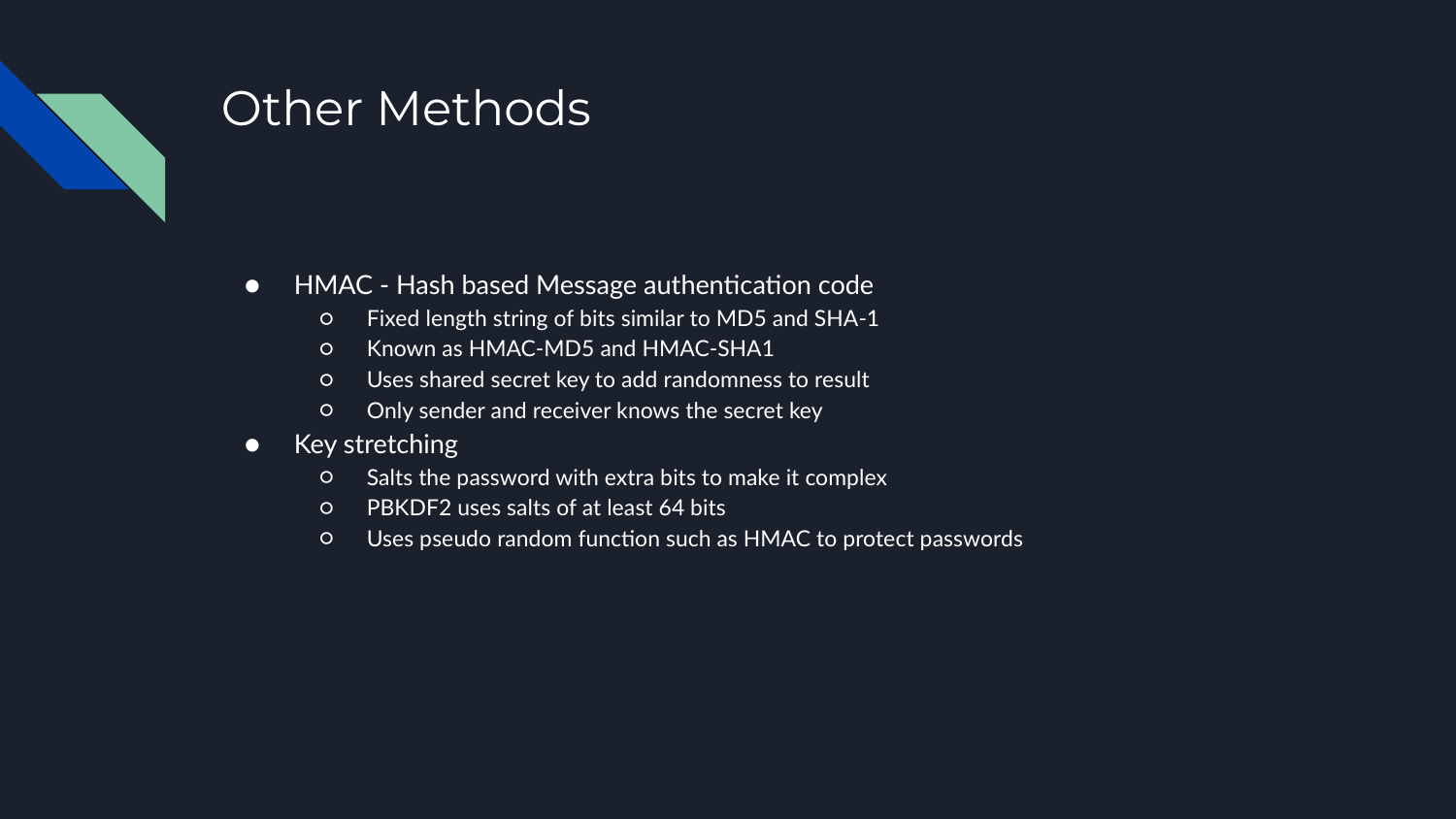

# Other Methods
HMAC - Hash based Message authentication code
Fixed length string of bits similar to MD5 and SHA-1
Known as HMAC-MD5 and HMAC-SHA1
Uses shared secret key to add randomness to result
Only sender and receiver knows the secret key
Key stretching
Salts the password with extra bits to make it complex
PBKDF2 uses salts of at least 64 bits
Uses pseudo random function such as HMAC to protect passwords